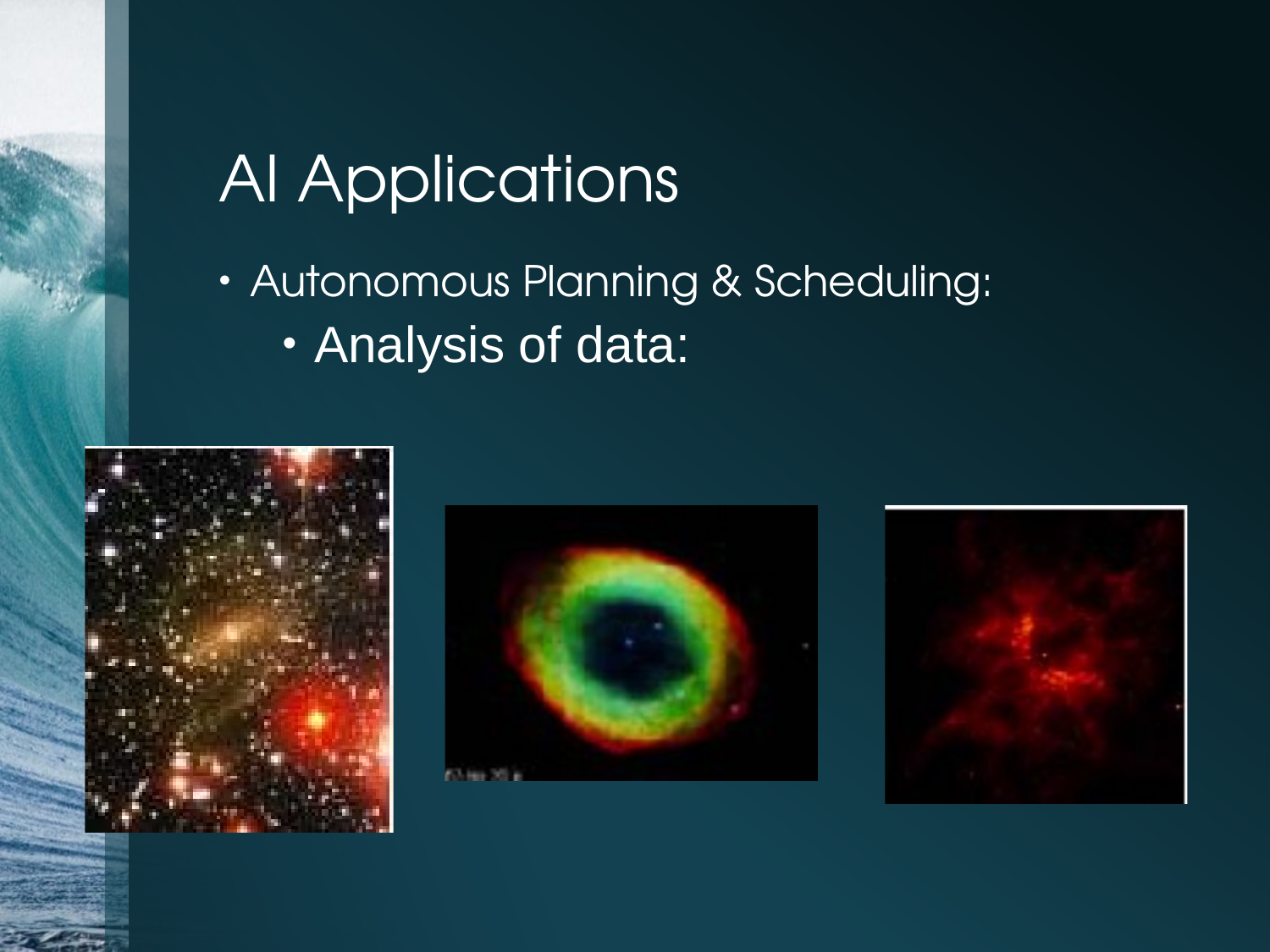

# AI Applications
Autonomous Planning & Scheduling:
Analysis of data: